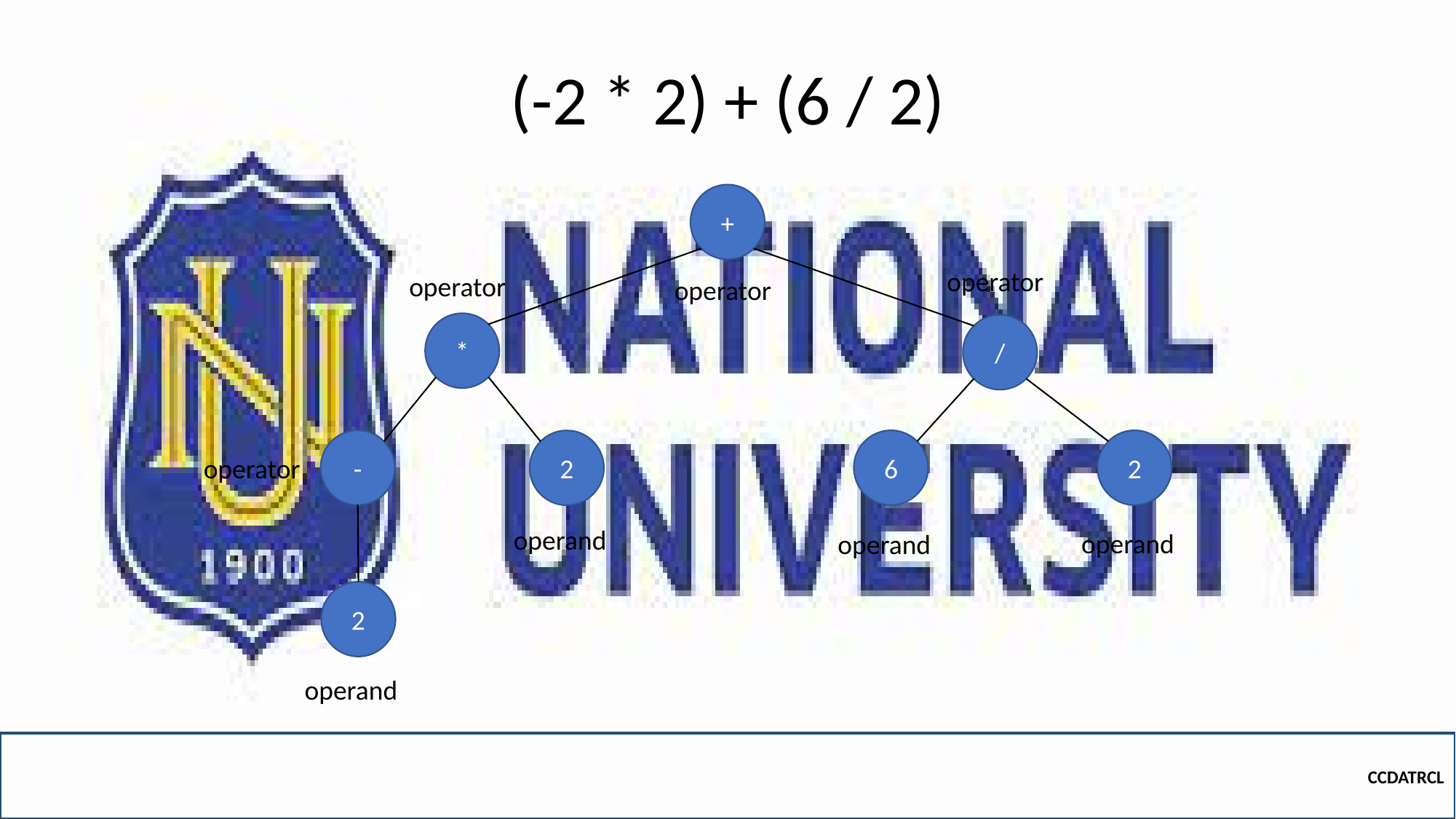

# (-2 * 2) + (6 / 2)
+
operator
operator
operator
*
/
-
6
2
2
operator
operand
operand
operand
2
operand
CCDATRCL